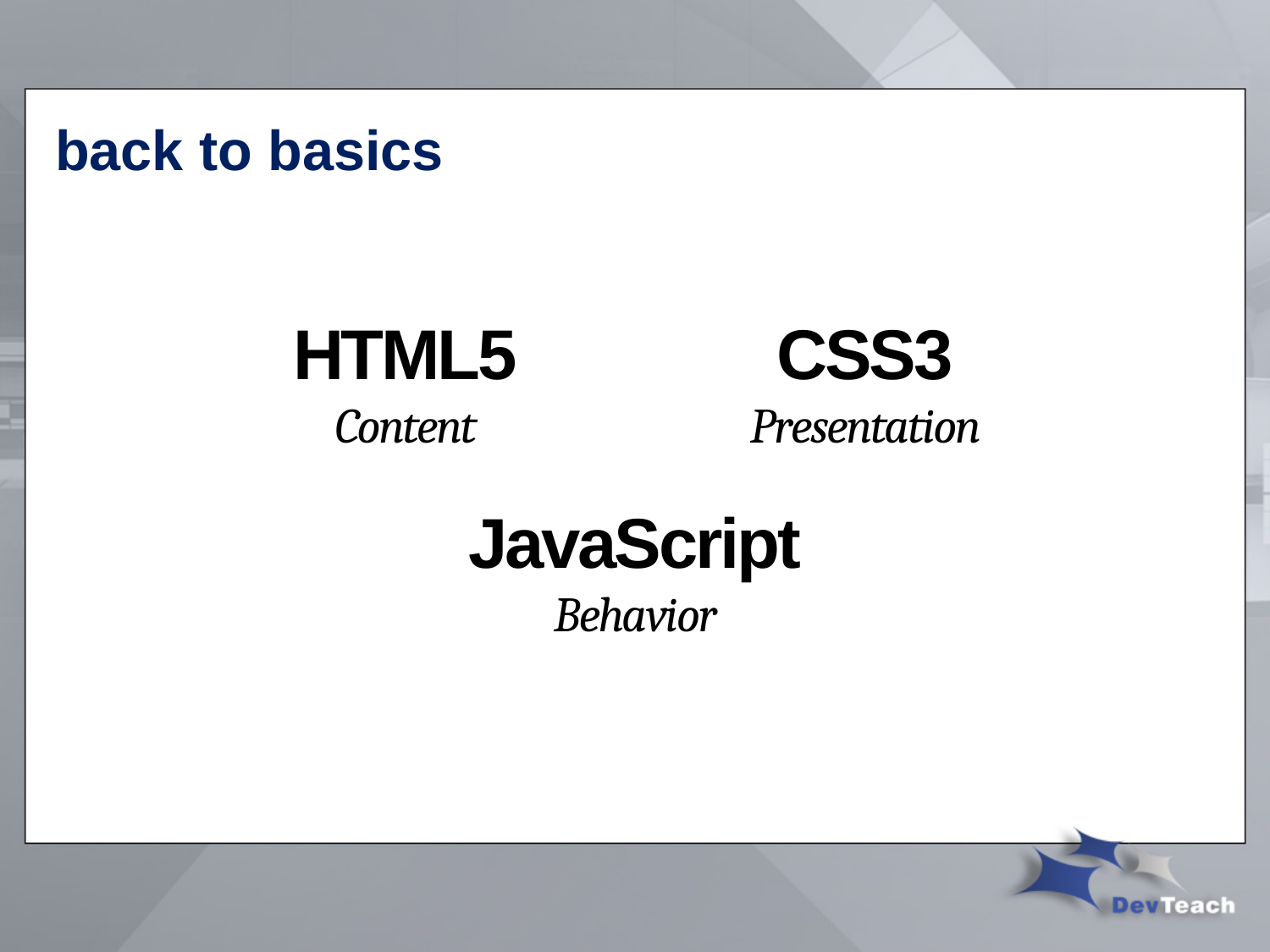

# back to basics
HTML5
Content
CSS3
Presentation
JavaScript
Behavior